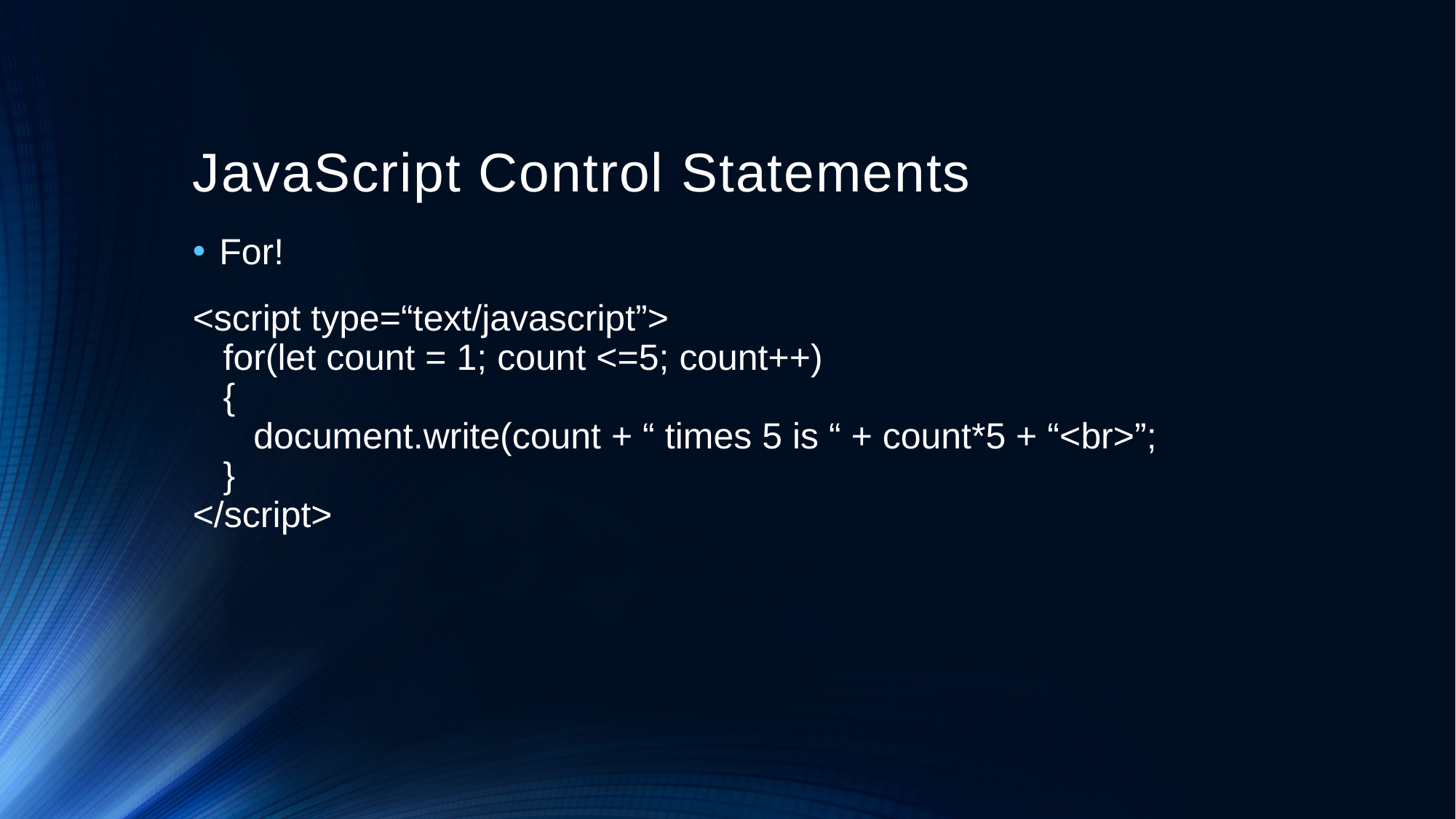

# JavaScript Control Statements
For!
<script type=“text/javascript”>
   for(let count = 1; count <=5; count++)
   {
      document.write(count + “ times 5 is “ + count*5 + “<br>”;
   }
</script>